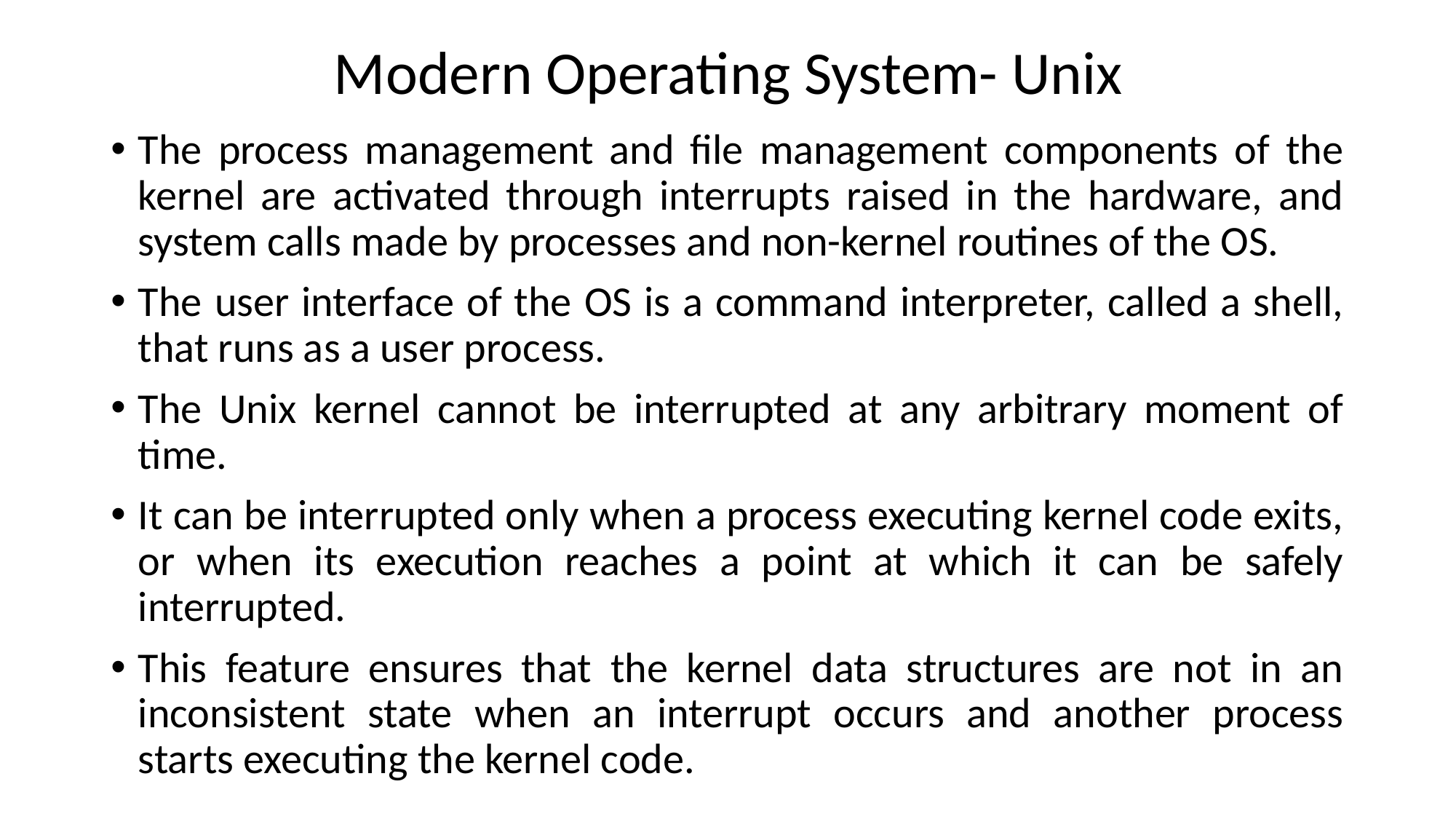

# Modern Operating System- Unix
The process management and file management components of the kernel are activated through interrupts raised in the hardware, and system calls made by processes and non-kernel routines of the OS.
The user interface of the OS is a command interpreter, called a shell, that runs as a user process.
The Unix kernel cannot be interrupted at any arbitrary moment of time.
It can be interrupted only when a process executing kernel code exits, or when its execution reaches a point at which it can be safely interrupted.
This feature ensures that the kernel data structures are not in an inconsistent state when an interrupt occurs and another process starts executing the kernel code.